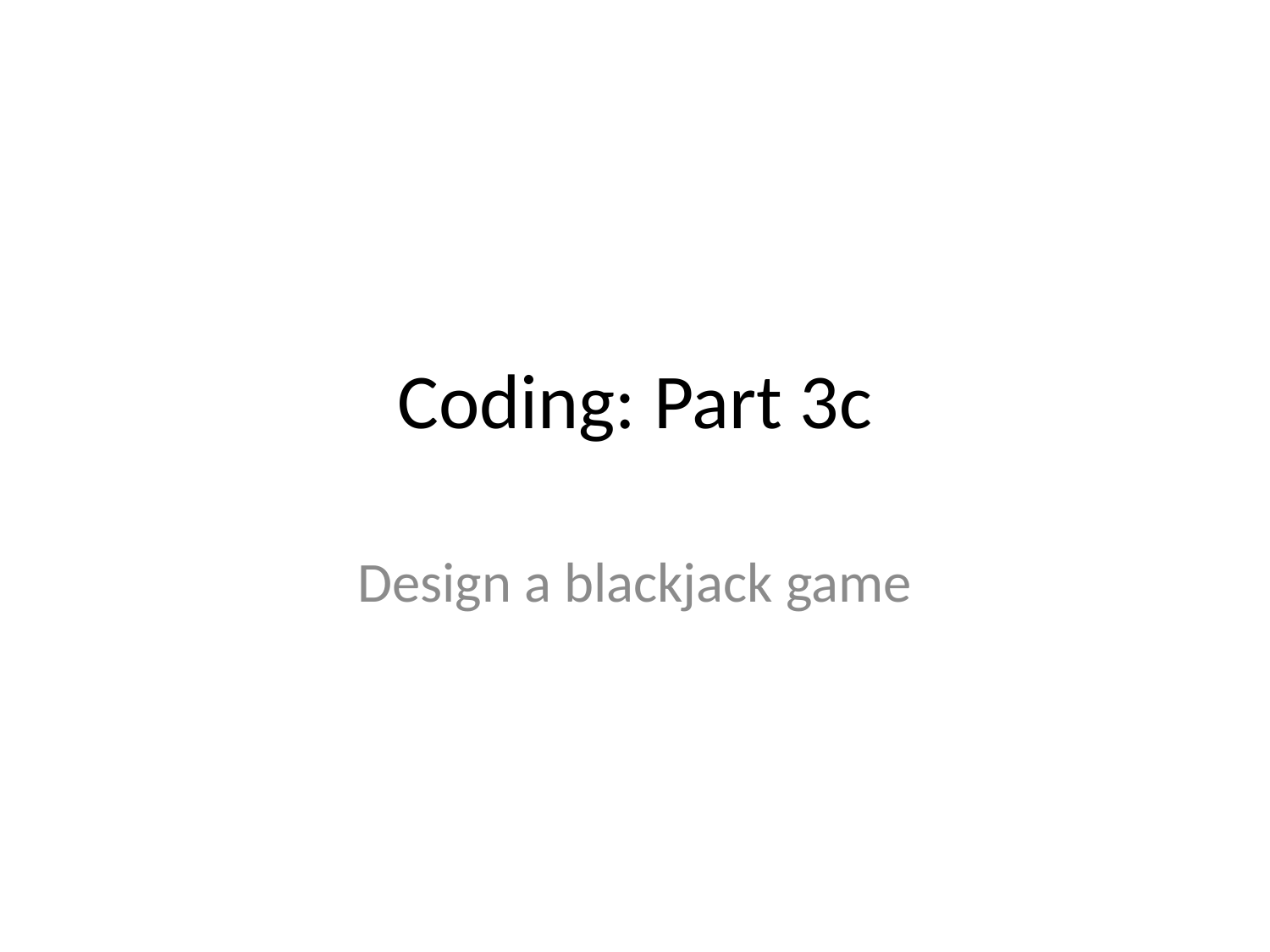

# Coding: Part 3c
Design a blackjack game